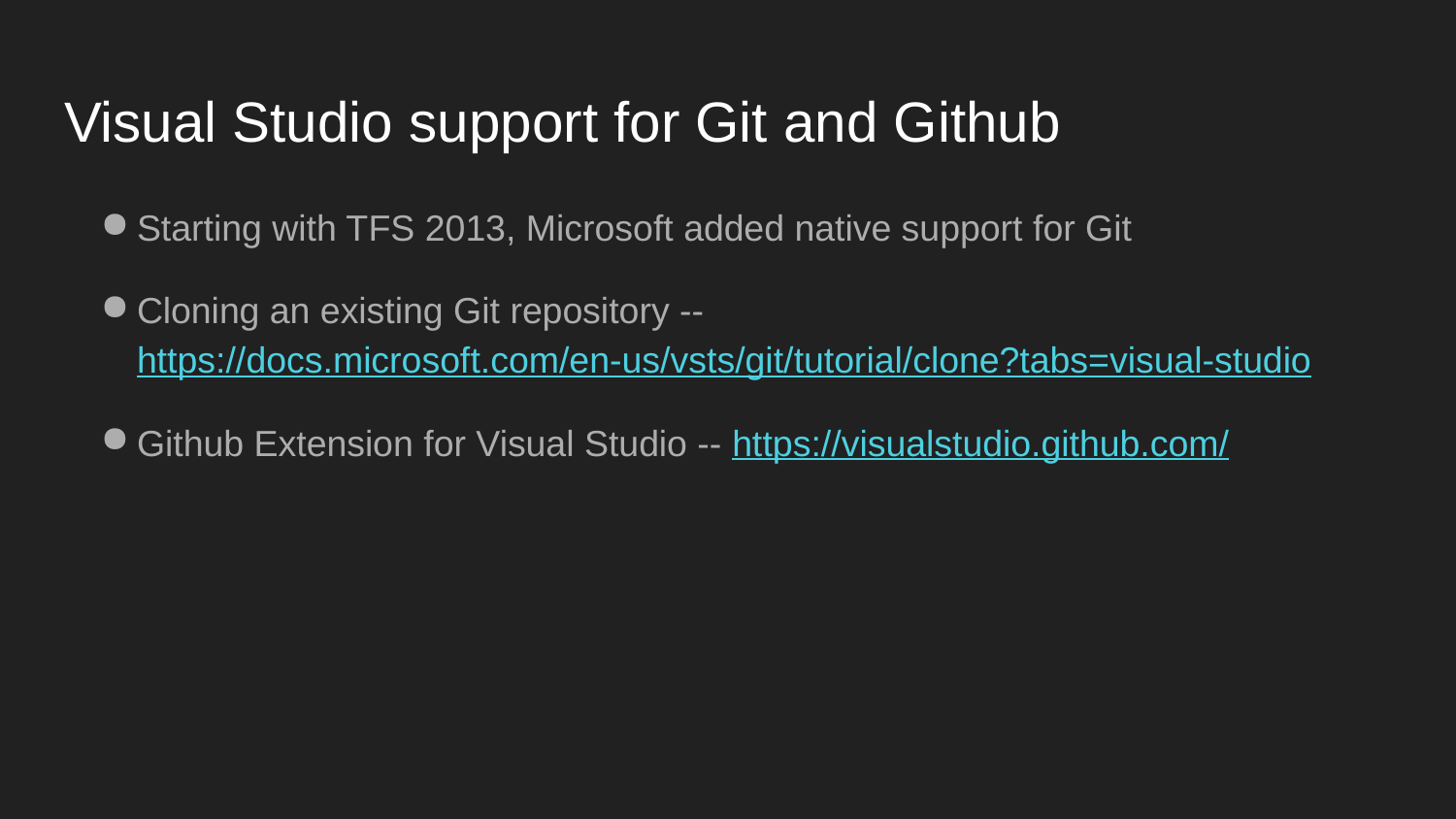

# Visual Studio support for Git and Github
Starting with TFS 2013, Microsoft added native support for Git
Cloning an existing Git repository -- https://docs.microsoft.com/en-us/vsts/git/tutorial/clone?tabs=visual-studio
Github Extension for Visual Studio -- https://visualstudio.github.com/